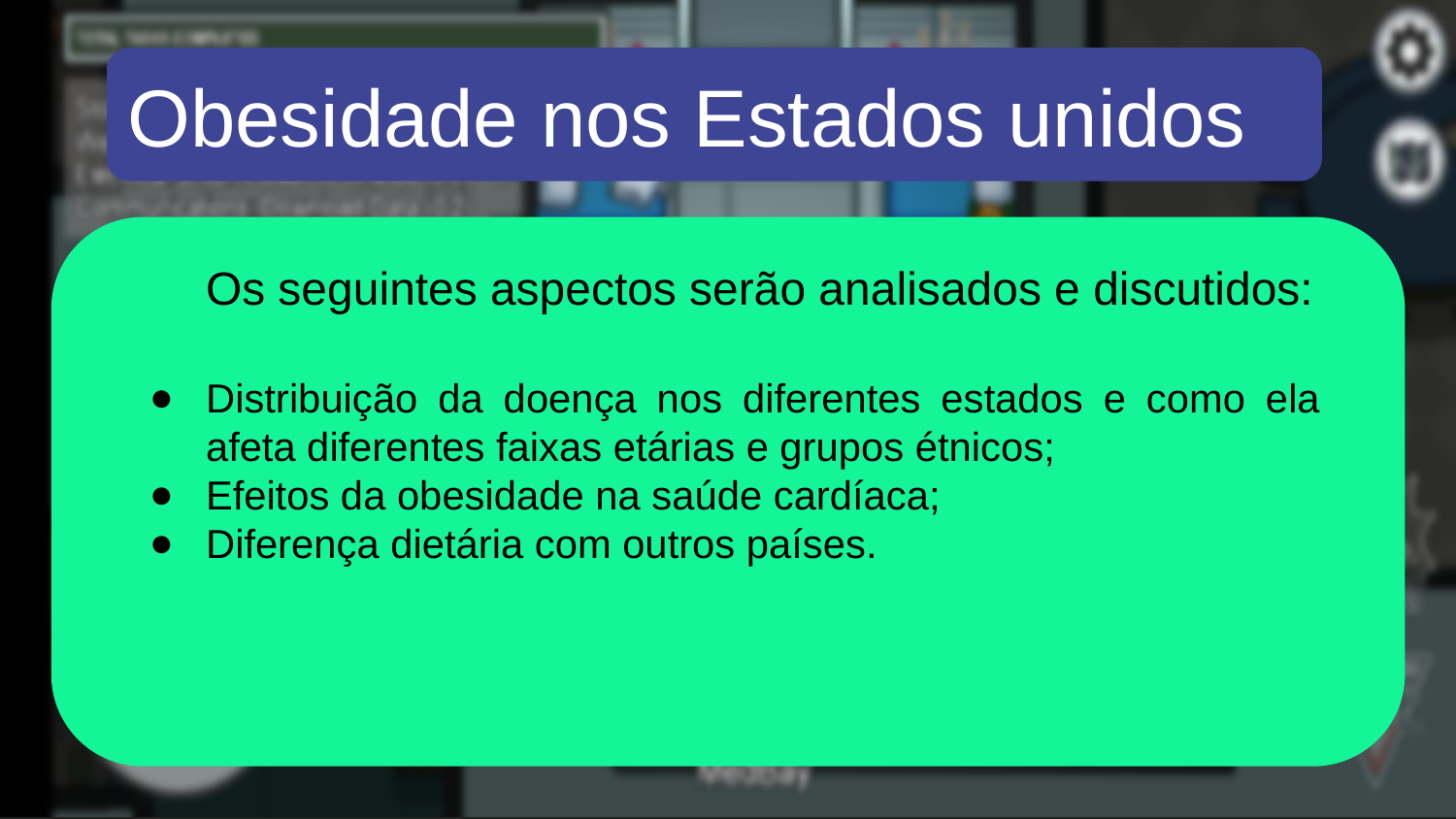

Obesidade nos Estados unidos

Os seguintes aspectos serão analisados e discutidos:

Distribuição da doença nos diferentes estados e como ela afeta diferentes faixas etárias e grupos étnicos;
Efeitos da obesidade na saúde cardíaca;
Diferença dietária com outros países.